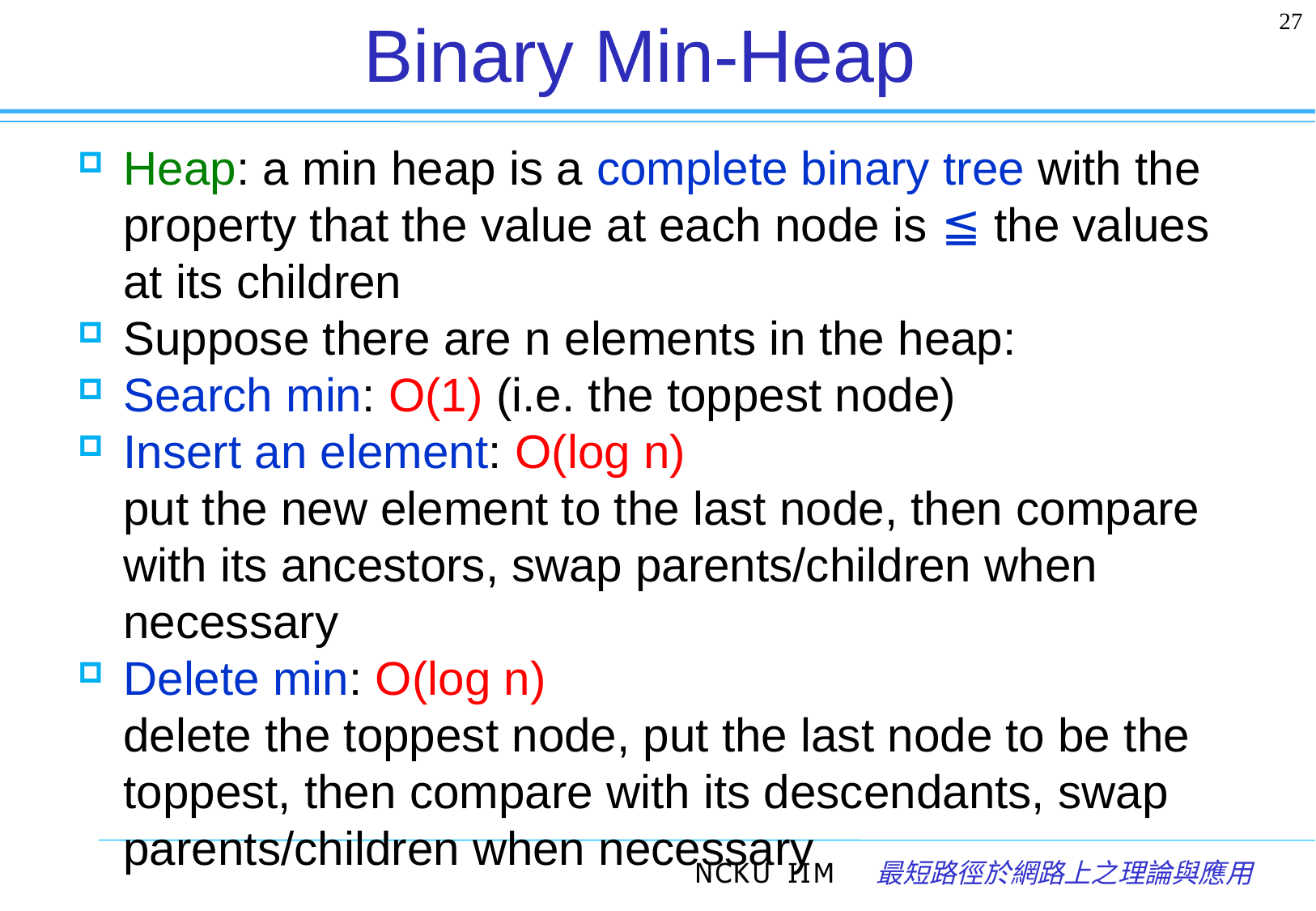

27
# Binary Min-Heap
Heap: a min heap is a complete binary tree with the property that the value at each node is ≦ the values at its children
Suppose there are n elements in the heap:
Search min: O(1) (i.e. the toppest node)
Insert an element: O(log n)
put the new element to the last node, then compare with its ancestors, swap parents/children when necessary
Delete min: O(log n)
delete the toppest node, put the last node to be the toppest, then compare with its descendants, swap parents/children when necessary